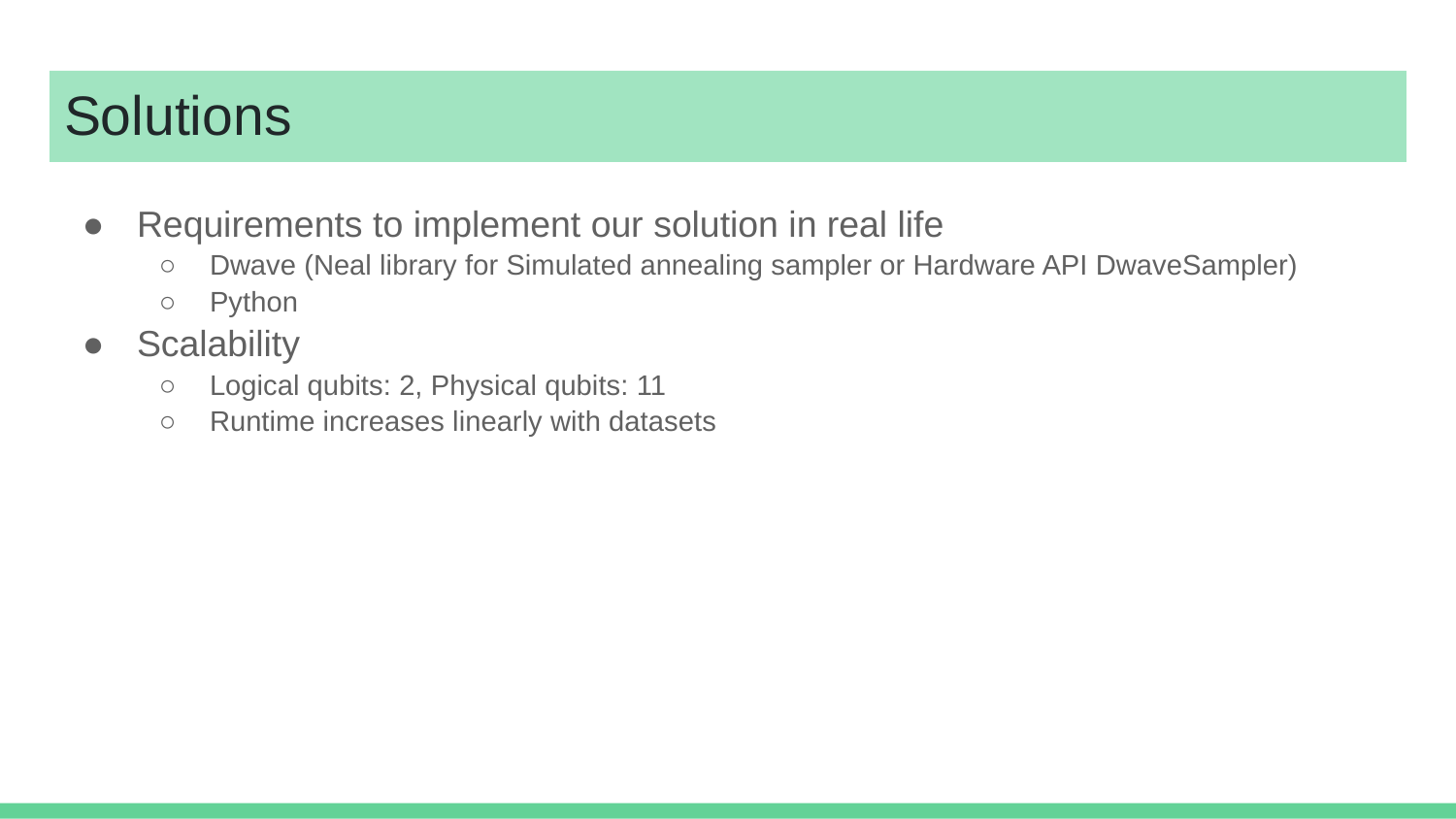

# Solutions
Requirements to implement our solution in real life
Dwave (Neal library for Simulated annealing sampler or Hardware API DwaveSampler)
Python
Scalability
Logical qubits: 2, Physical qubits: 11
Runtime increases linearly with datasets